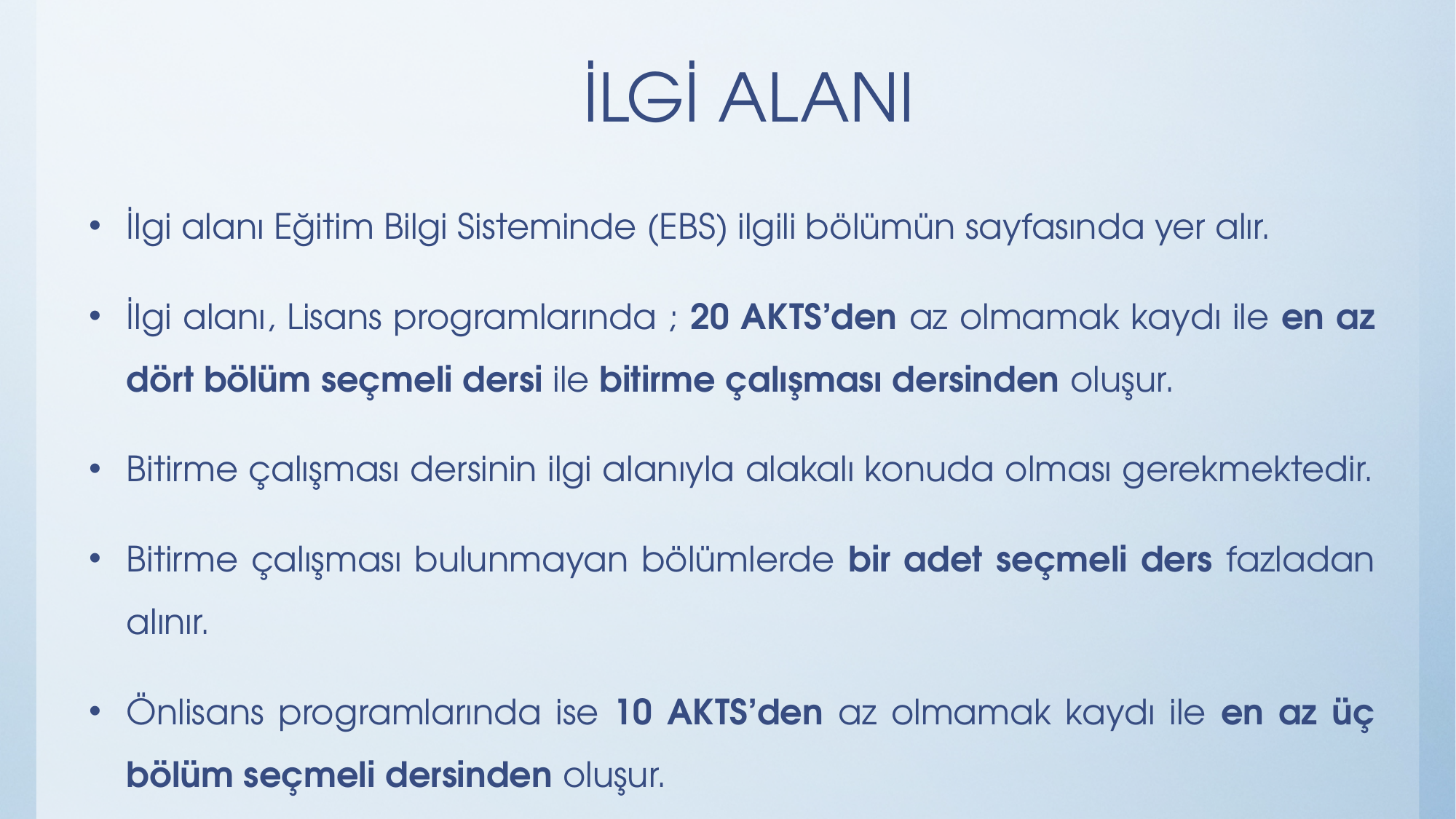

# İLGİ ALANI
İlgi alanı Eğitim Bilgi Sisteminde (EBS) ilgili bölümün sayfasında yer alır.
İlgi alanı, Lisans programlarında ; 20 AKTS’den az olmamak kaydı ile en az dört bölüm seçmeli dersi ile bitirme çalışması dersinden oluşur.
Bitirme çalışması dersinin ilgi alanıyla alakalı konuda olması gerekmektedir.
Bitirme çalışması bulunmayan bölümlerde bir adet seçmeli ders fazladan alınır.
Önlisans programlarında ise 10 AKTS’den az olmamak kaydı ile en az üç bölüm seçmeli dersinden oluşur.